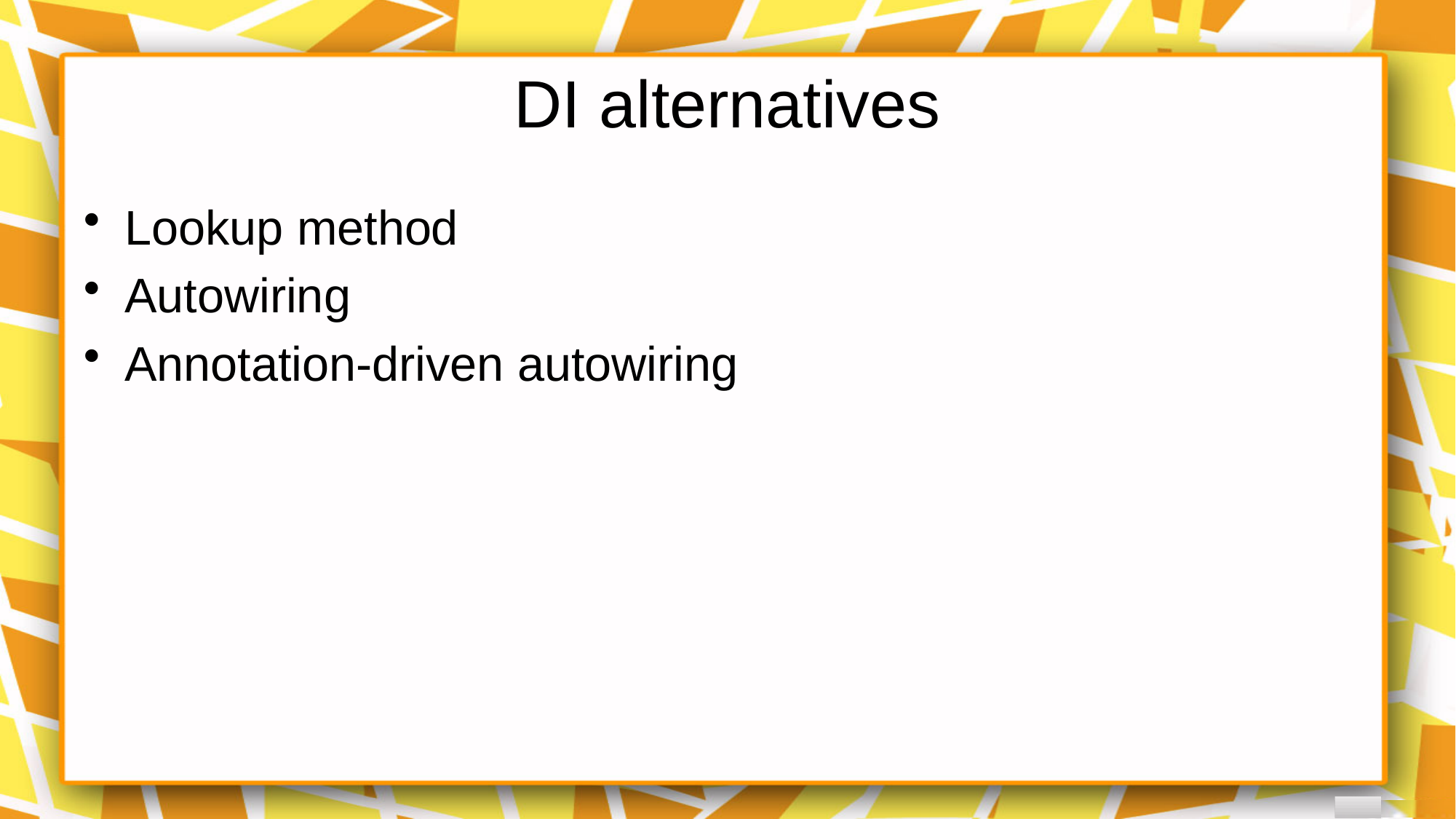

# DI alternatives
Lookup method
Autowiring
Annotation-driven autowiring